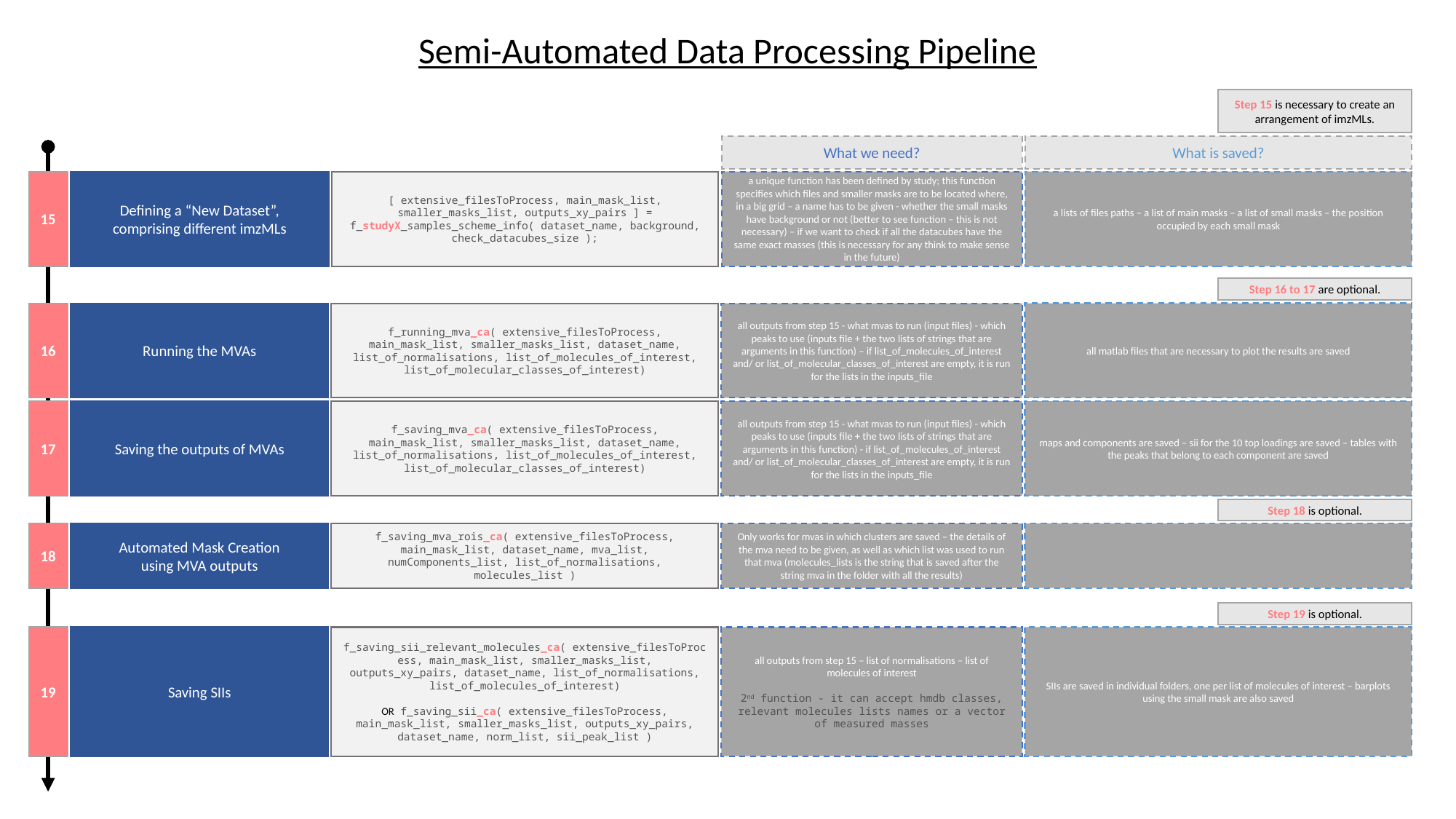

Semi-Automated Data Processing Pipeline
Step 15 is necessary to create an arrangement of imzMLs.
What we need?
What is saved?
a unique function has been defined by study; this function specifies which files and smaller masks are to be located where, in a big grid – a name has to be given - whether the small masks have background or not (better to see function – this is not necessary) – if we want to check if all the datacubes have the same exact masses (this is necessary for any think to make sense in the future)
a lists of files paths – a list of main masks – a list of small masks – the position occupied by each small mask
15
Defining a “New Dataset”,
comprising different imzMLs
[ extensive_filesToProcess, main_mask_list, smaller_masks_list, outputs_xy_pairs ] = f_studyX_samples_scheme_info( dataset_name, background, check_datacubes_size );
Step 16 to 17 are optional.
all matlab files that are necessary to plot the results are saved
all outputs from step 15 - what mvas to run (input files) - which peaks to use (inputs file + the two lists of strings that are arguments in this function) – if list_of_molecules_of_interest and/ or list_of_molecular_classes_of_interest are empty, it is run for the lists in the inputs_file
16
f_running_mva_ca( extensive_filesToProcess, main_mask_list, smaller_masks_list, dataset_name, list_of_normalisations, list_of_molecules_of_interest, list_of_molecular_classes_of_interest)
Running the MVAs
all outputs from step 15 - what mvas to run (input files) - which peaks to use (inputs file + the two lists of strings that are arguments in this function) - if list_of_molecules_of_interest and/ or list_of_molecular_classes_of_interest are empty, it is run for the lists in the inputs_file
maps and components are saved – sii for the 10 top loadings are saved – tables with the peaks that belong to each component are saved
17
Saving the outputs of MVAs
f_saving_mva_ca( extensive_filesToProcess, main_mask_list, smaller_masks_list, dataset_name, list_of_normalisations, list_of_molecules_of_interest, list_of_molecular_classes_of_interest)
Step 18 is optional.
18
Only works for mvas in which clusters are saved – the details of the mva need to be given, as well as which list was used to run that mva (molecules_lists is the string that is saved after the string mva in the folder with all the results)
f_saving_mva_rois_ca( extensive_filesToProcess, main_mask_list, dataset_name, mva_list, numComponents_list, list_of_normalisations, molecules_list )
Automated Mask Creation
using MVA outputs

Step 19 is optional.
all outputs from step 15 – list of normalisations – list of molecules of interest

2nd function - it can accept hmdb classes, relevant molecules lists names or a vector of measured masses
SIIs are saved in individual folders, one per list of molecules of interest – barplots using the small mask are also saved
19
Saving SIIs
f_saving_sii_relevant_molecules_ca( extensive_filesToProcess, main_mask_list, smaller_masks_list, outputs_xy_pairs, dataset_name, list_of_normalisations, list_of_molecules_of_interest)

OR f_saving_sii_ca( extensive_filesToProcess, main_mask_list, smaller_masks_list, outputs_xy_pairs, dataset_name, norm_list, sii_peak_list )